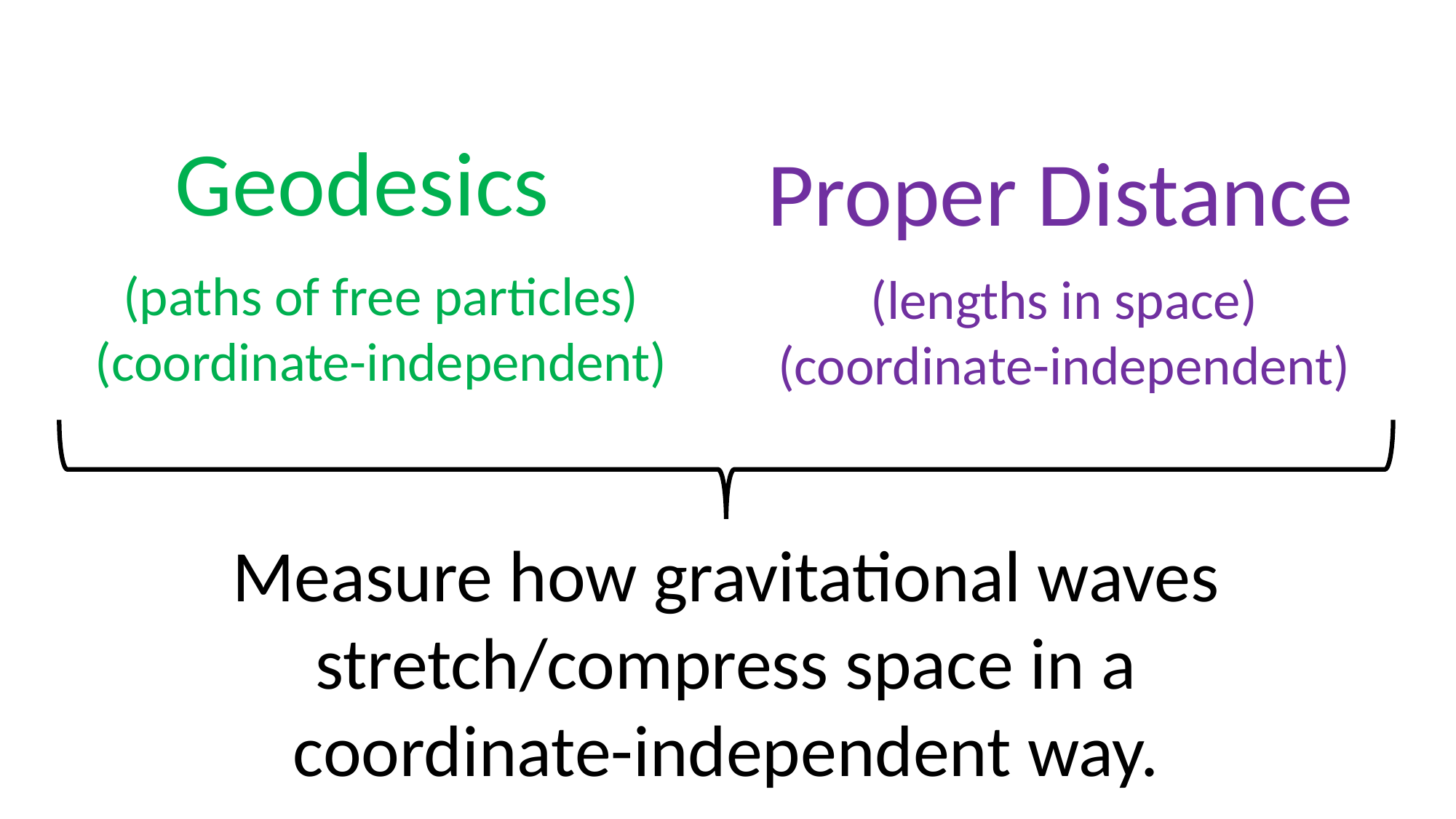

Geodesics
(paths of free particles)
(coordinate-independent)
Proper Distance
(lengths in space)
(coordinate-independent)

Measure how gravitational waves stretch/compress space in a coordinate-independent way.